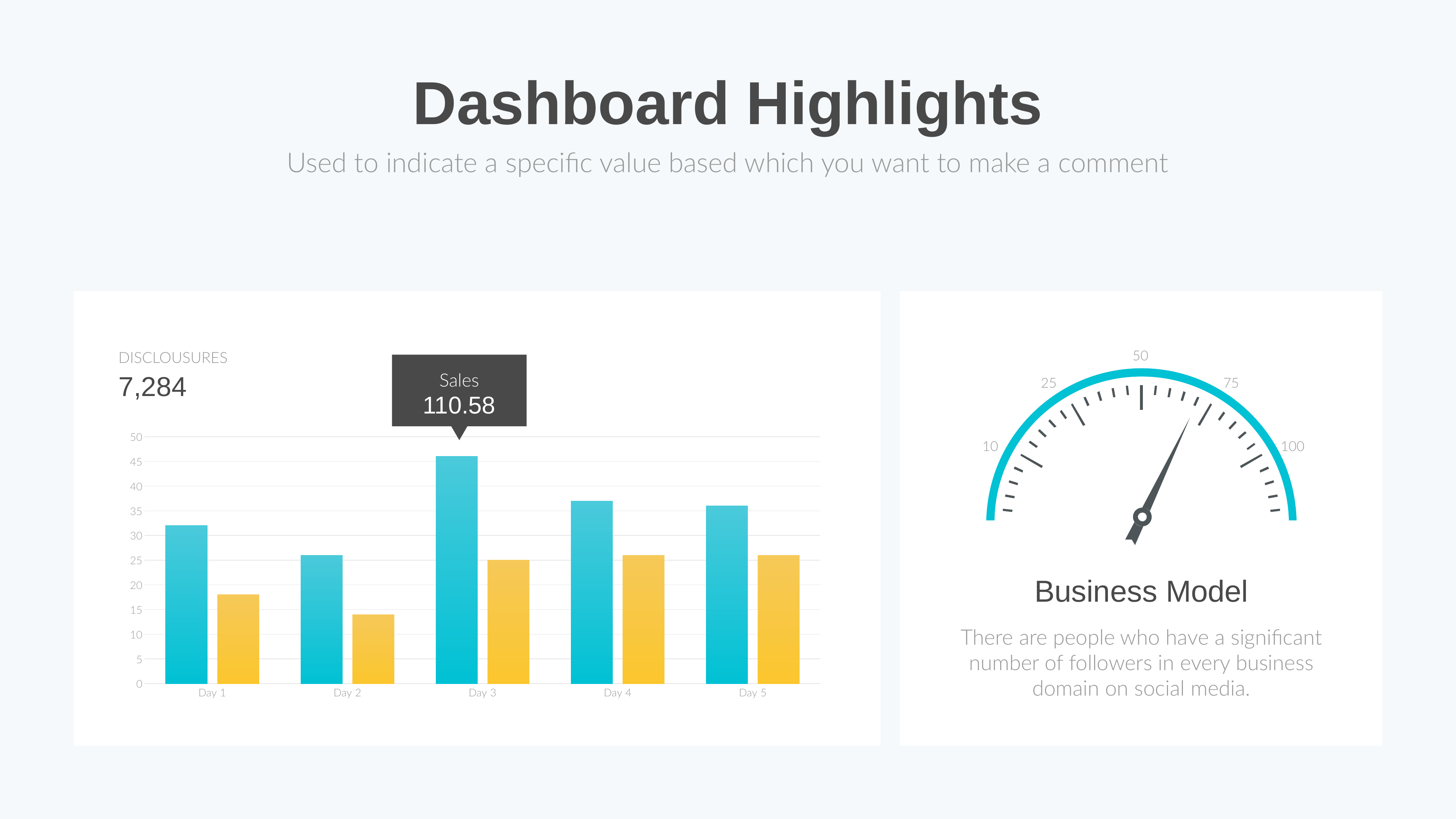

Dashboard Highlights
Used to indicate a specific value based which you want to make a comment

50
25
75

10
100
DISCLOUSURES
7,284

### Chart

| Category | Series 1 | Series 2 |
|---|---|---|
| Day 1 | 32.0 | 18.0 |
| Day 2 | 26.0 | 14.0 |
| Day 3 | 46.0 | 25.0 |
| Day 4 | 37.0 | 26.0 |
| Day 5 | 36.0 | 26.0 |

Sales
110.58
Business Model
There are people who have a significant number of followers in every business domain on social media.